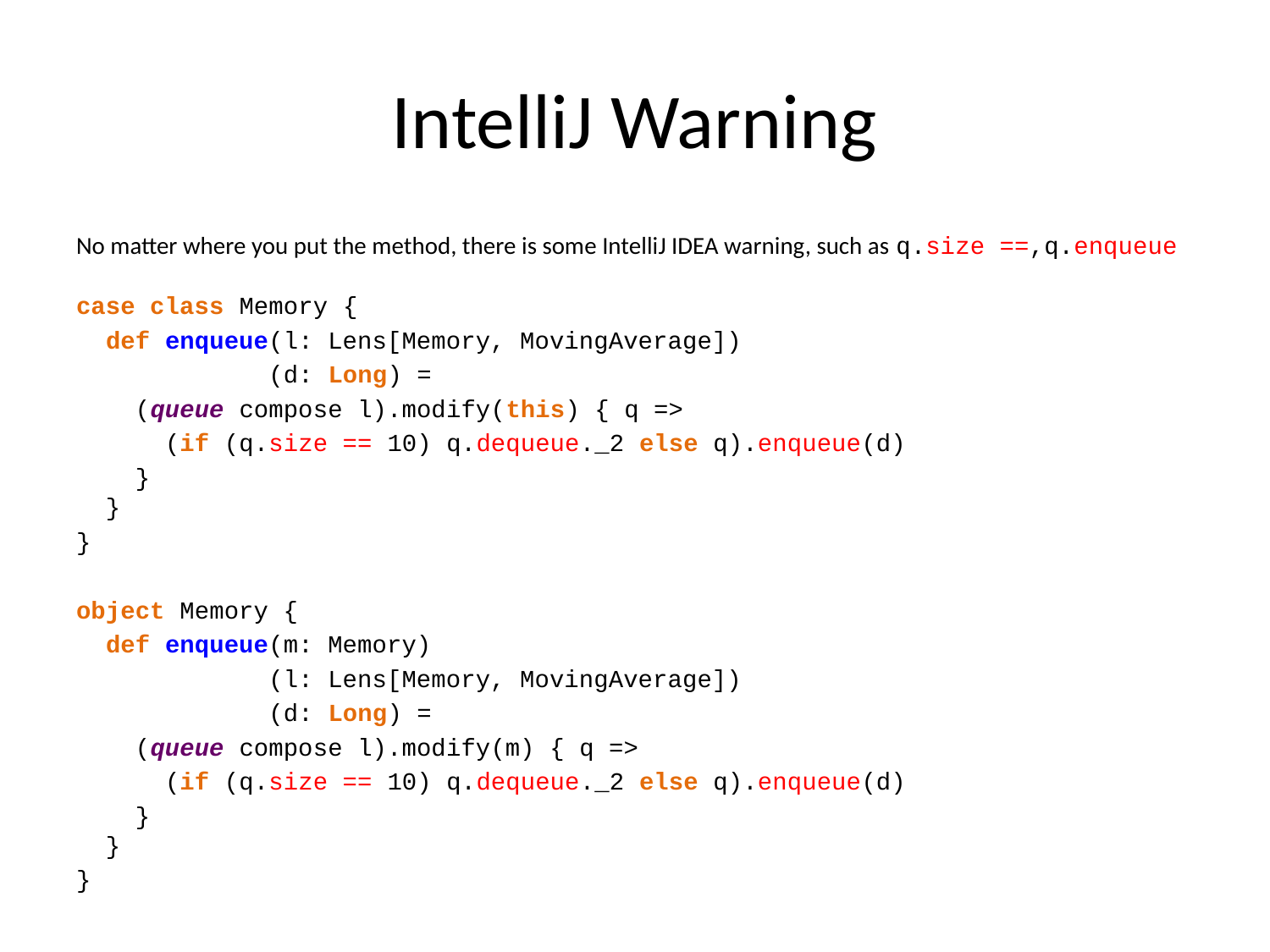

# IntelliJ Warning
No matter where you put the method, there is some IntelliJ IDEA warning, such as q.size ==,q.enqueue

case class Memory {
  def enqueue(l: Lens[Memory, MovingAverage])
             (d: Long) =
    (queue compose l).modify(this) { q =>
      (if (q.size == 10) q.dequeue._2 else q).enqueue(d)
    }
  }
}

object Memory {
  def enqueue(m: Memory)
             (l: Lens[Memory, MovingAverage])
             (d: Long) =
    (queue compose l).modify(m) { q =>
      (if (q.size == 10) q.dequeue._2 else q).enqueue(d)
    }
  }
}